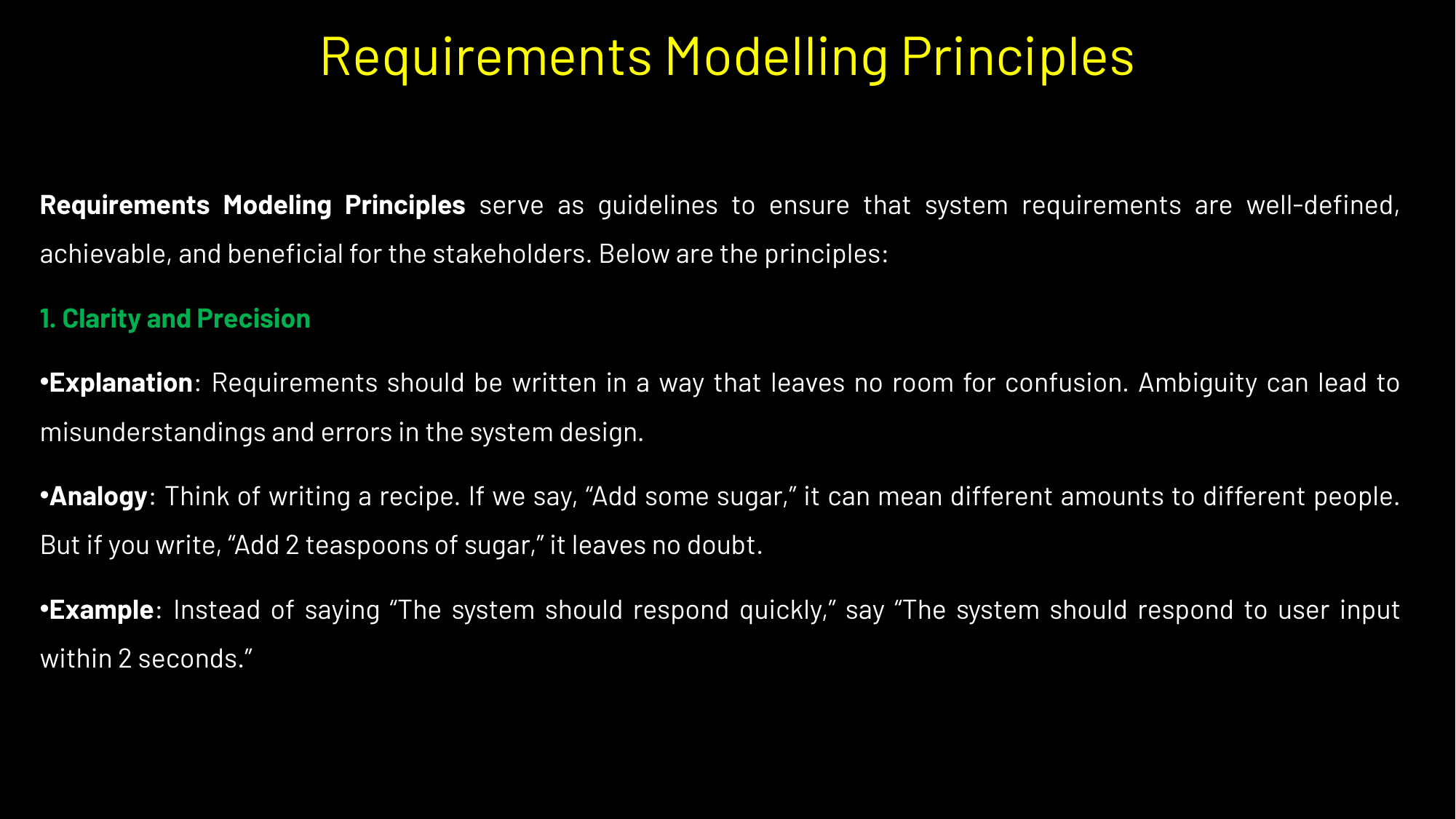

# Requirements Modelling Principles
Requirements Modeling Principles serve as guidelines to ensure that system requirements are well-defined, achievable, and beneficial for the stakeholders. Below are the principles:
1. Clarity and Precision
Explanation: Requirements should be written in a way that leaves no room for confusion. Ambiguity can lead to misunderstandings and errors in the system design.
Analogy: Think of writing a recipe. If we say, “Add some sugar,” it can mean different amounts to different people. But if you write, “Add 2 teaspoons of sugar,” it leaves no doubt.
Example: Instead of saying “The system should respond quickly,” say “The system should respond to user input within 2 seconds.”